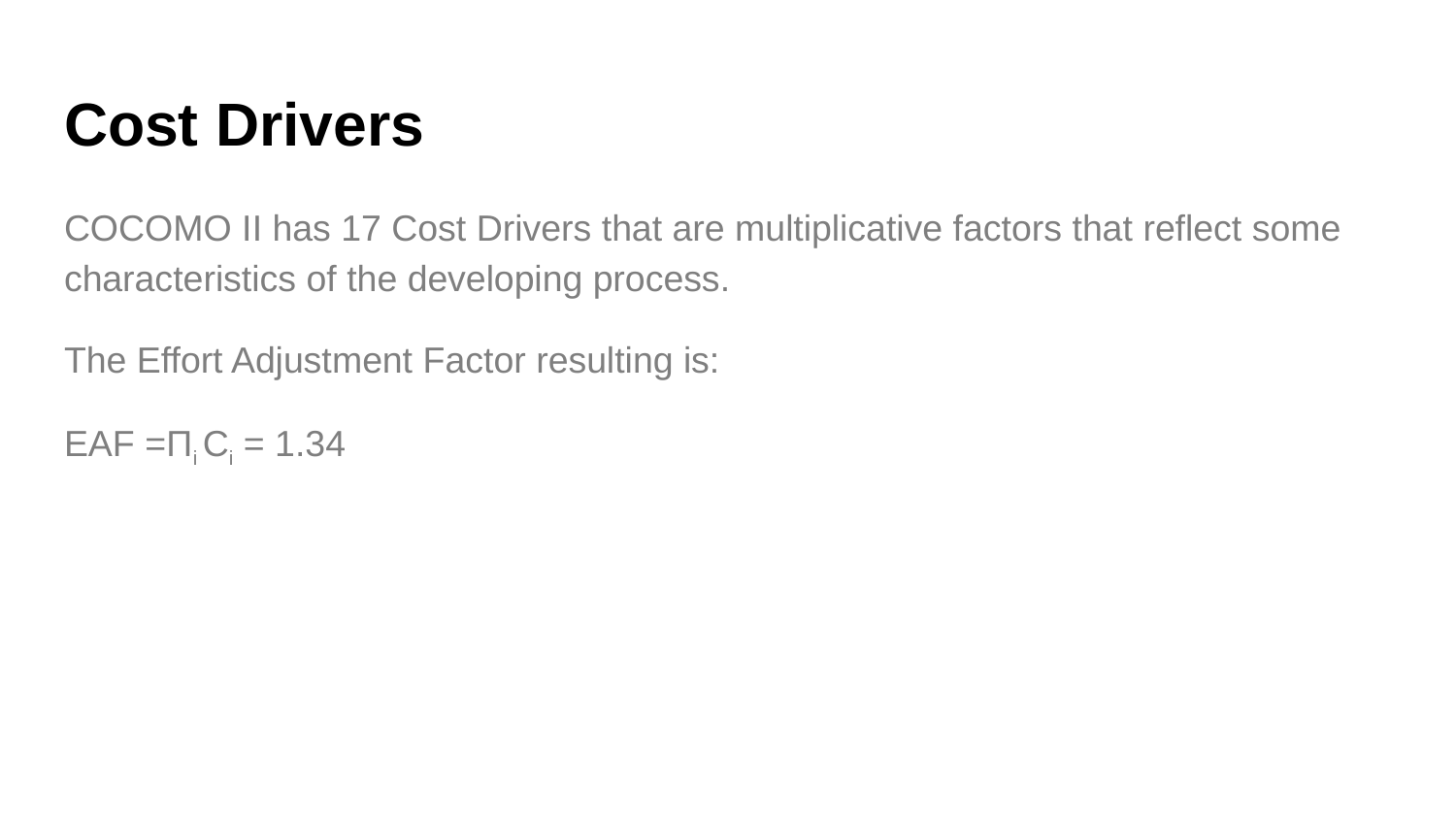

# Cost Drivers
COCOMO II has 17 Cost Drivers that are multiplicative factors that reflect some characteristics of the developing process.
The Effort Adjustment Factor resulting is:
EAF =Пi Ci = 1.34